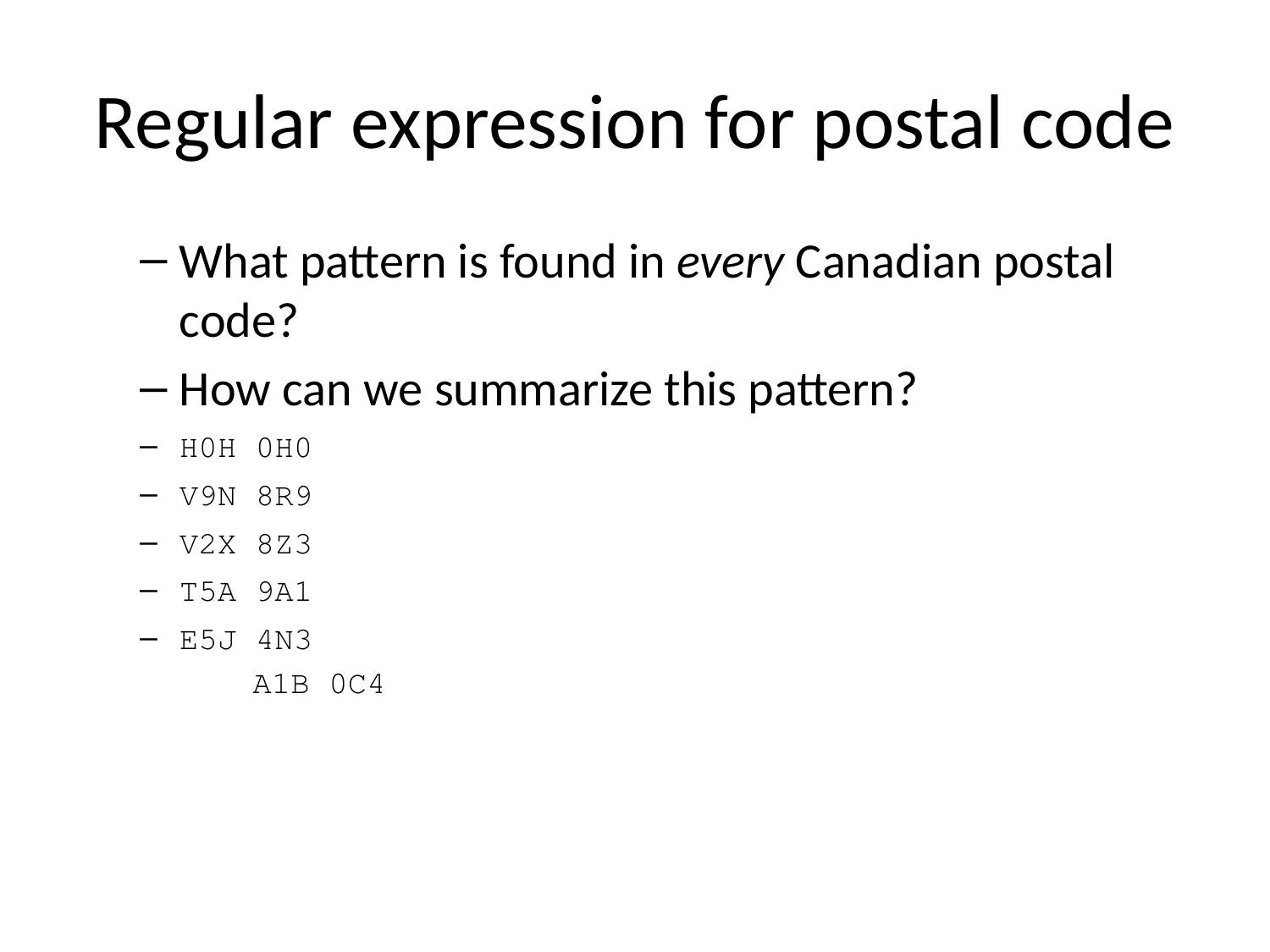

# Regular expression for postal code
What pattern is found in every Canadian postal code?
How can we summarize this pattern?
H0H 0H0
V9N 8R9
V2X 8Z3
T5A 9A1
E5J 4N3
A1B 0C4